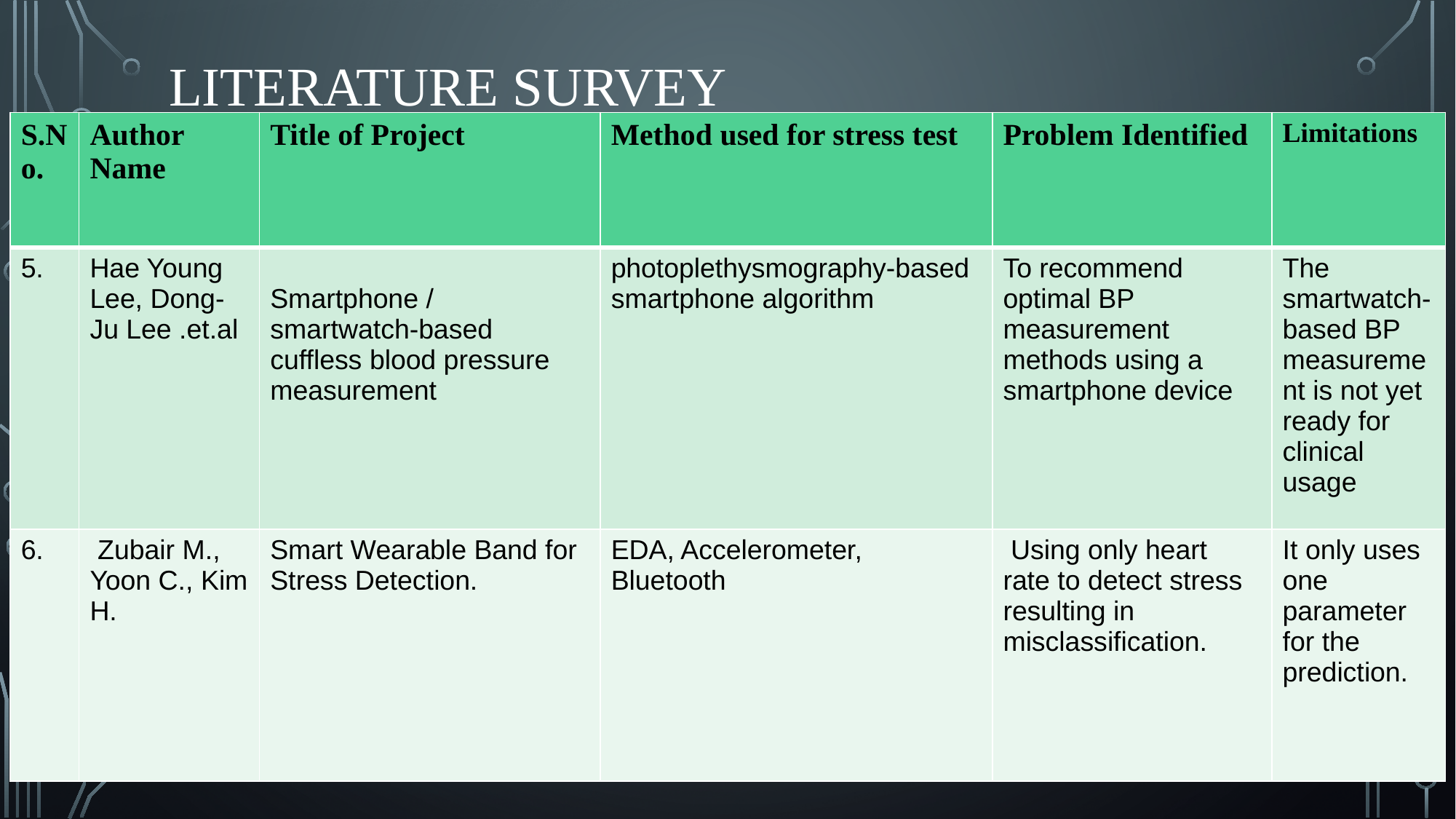

LITERATURE SURVEY
| S.No. | Author Name | Title of Project | Method used for stress test | Problem Identified | Limitations |
| --- | --- | --- | --- | --- | --- |
| 5. | Hae Young Lee, Dong-Ju Lee .et.al | Smartphone / smartwatch-based cuffless blood pressure measurement | photoplethysmography-based smartphone algorithm | To recommend optimal BP measurement methods using a smartphone device | The smartwatch-based BP measurement is not yet ready for clinical usage |
| 6. | Zubair M., Yoon C., Kim H. | Smart Wearable Band for Stress Detection. | EDA, Accelerometer, Bluetooth | Using only heart rate to detect stress resulting in misclassification. | It only uses one parameter for the prediction. |